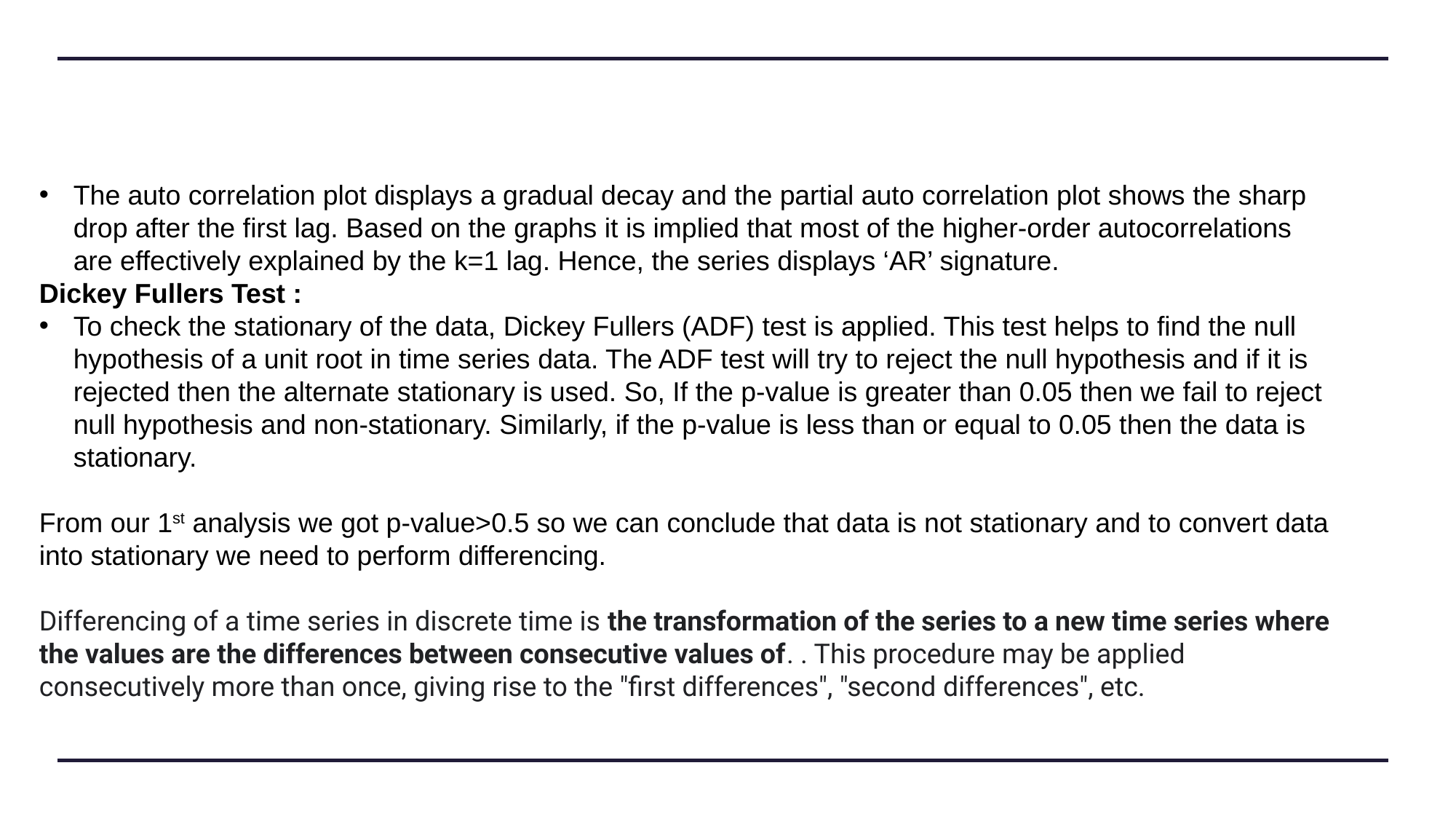

The auto correlation plot displays a gradual decay and the partial auto correlation plot shows the sharp drop after the first lag. Based on the graphs it is implied that most of the higher-order autocorrelations are effectively explained by the k=1 lag. Hence, the series displays ‘AR’ signature.
Dickey Fullers Test :
To check the stationary of the data, Dickey Fullers (ADF) test is applied. This test helps to find the null hypothesis of a unit root in time series data. The ADF test will try to reject the null hypothesis and if it is rejected then the alternate stationary is used. So, If the p-value is greater than 0.05 then we fail to reject null hypothesis and non-stationary. Similarly, if the p-value is less than or equal to 0.05 then the data is stationary.

From our 1st analysis we got p-value>0.5 so we can conclude that data is not stationary and to convert data into stationary we need to perform differencing.

Differencing of a time series in discrete time is the transformation of the series to a new time series where the values are the differences between consecutive values of. . This procedure may be applied consecutively more than once, giving rise to the "first differences", "second differences", etc.